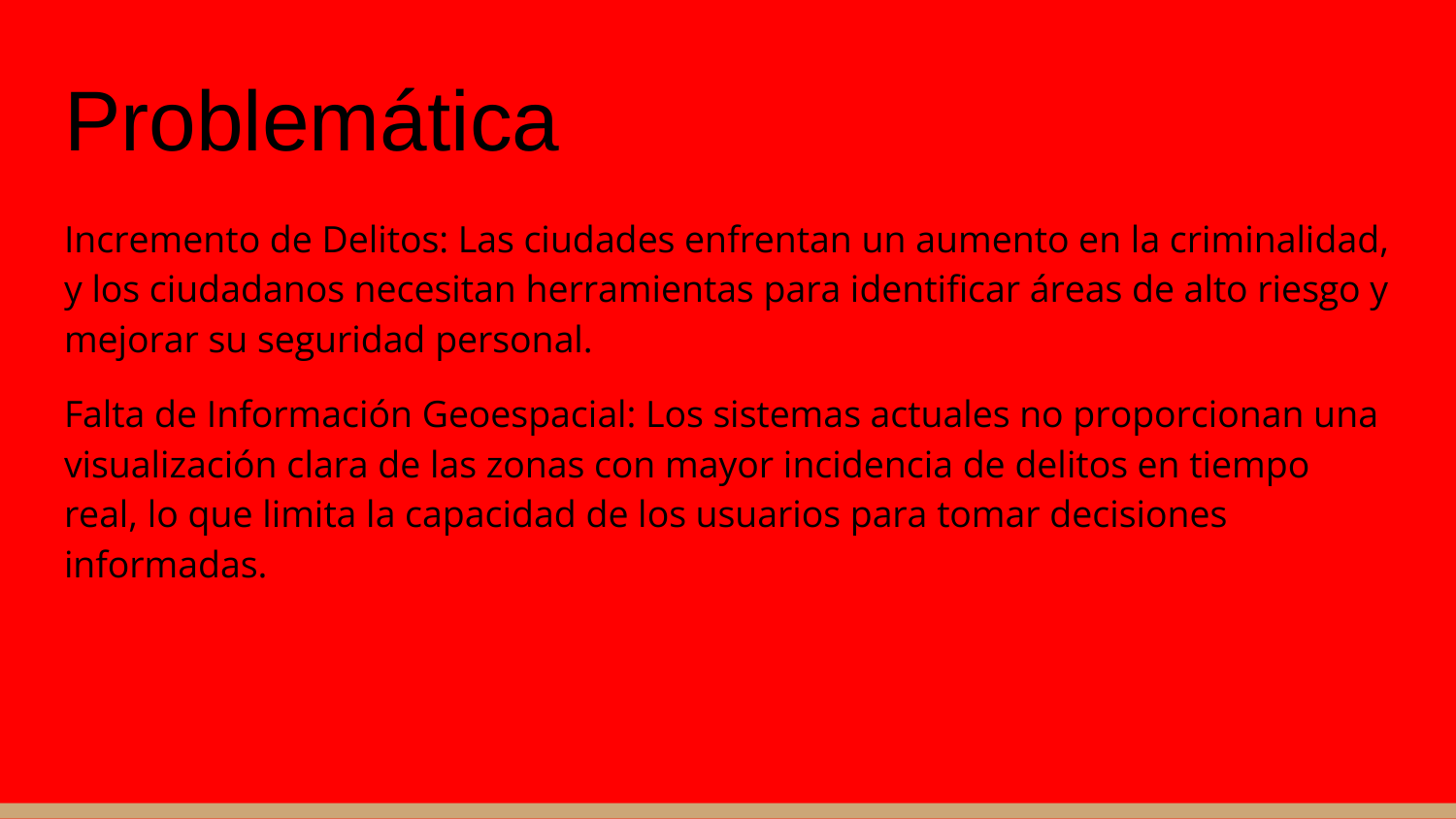

# Problemática
Incremento de Delitos: Las ciudades enfrentan un aumento en la criminalidad, y los ciudadanos necesitan herramientas para identificar áreas de alto riesgo y mejorar su seguridad personal.
Falta de Información Geoespacial: Los sistemas actuales no proporcionan una visualización clara de las zonas con mayor incidencia de delitos en tiempo real, lo que limita la capacidad de los usuarios para tomar decisiones informadas.